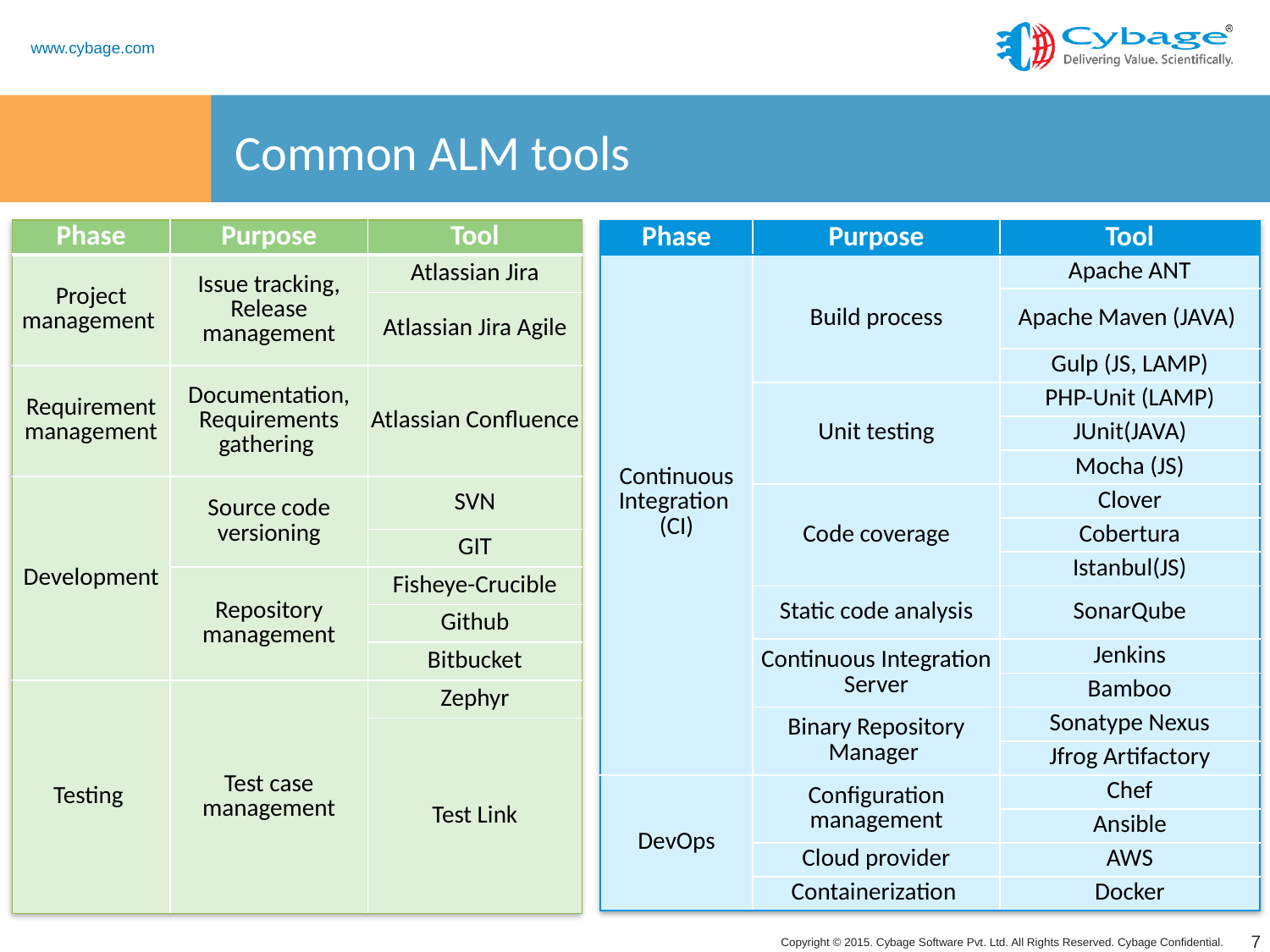

Common ALM tools
| Phase | Purpose | Tool |
| --- | --- | --- |
| Project management | Issue tracking, Release management | Atlassian Jira |
|  |  | Atlassian Jira Agile |
| Requirement management | Documentation, Requirements gathering | Atlassian Confluence |
| Development | Source code versioning | SVN |
|  |  | GIT |
|  | Repository management | Fisheye-Crucible |
|  |  | Github |
|  |  | Bitbucket |
| Testing | Test case management | Zephyr |
|  |  | Test Link |
| Phase | Purpose | Tool |
| --- | --- | --- |
| Continuous Integration (CI) | Build process | Apache ANT |
|  |  | Apache Maven (JAVA) |
|  |  | Gulp (JS, LAMP) |
|  | Unit testing | PHP-Unit (LAMP) |
|  |  | JUnit(JAVA) |
|  |  | Mocha (JS) |
|  | Code coverage | Clover |
|  |  | Cobertura |
|  |  | Istanbul(JS) |
|  | Static code analysis | SonarQube |
|  | Continuous Integration Server | Jenkins |
|  |  | Bamboo |
|  | Binary Repository Manager | Sonatype Nexus |
|  |  | Jfrog Artifactory |
| DevOps | Configuration management | Chef |
|  |  | Ansible |
|  | Cloud provider | AWS |
|  | Containerization | Docker |
7